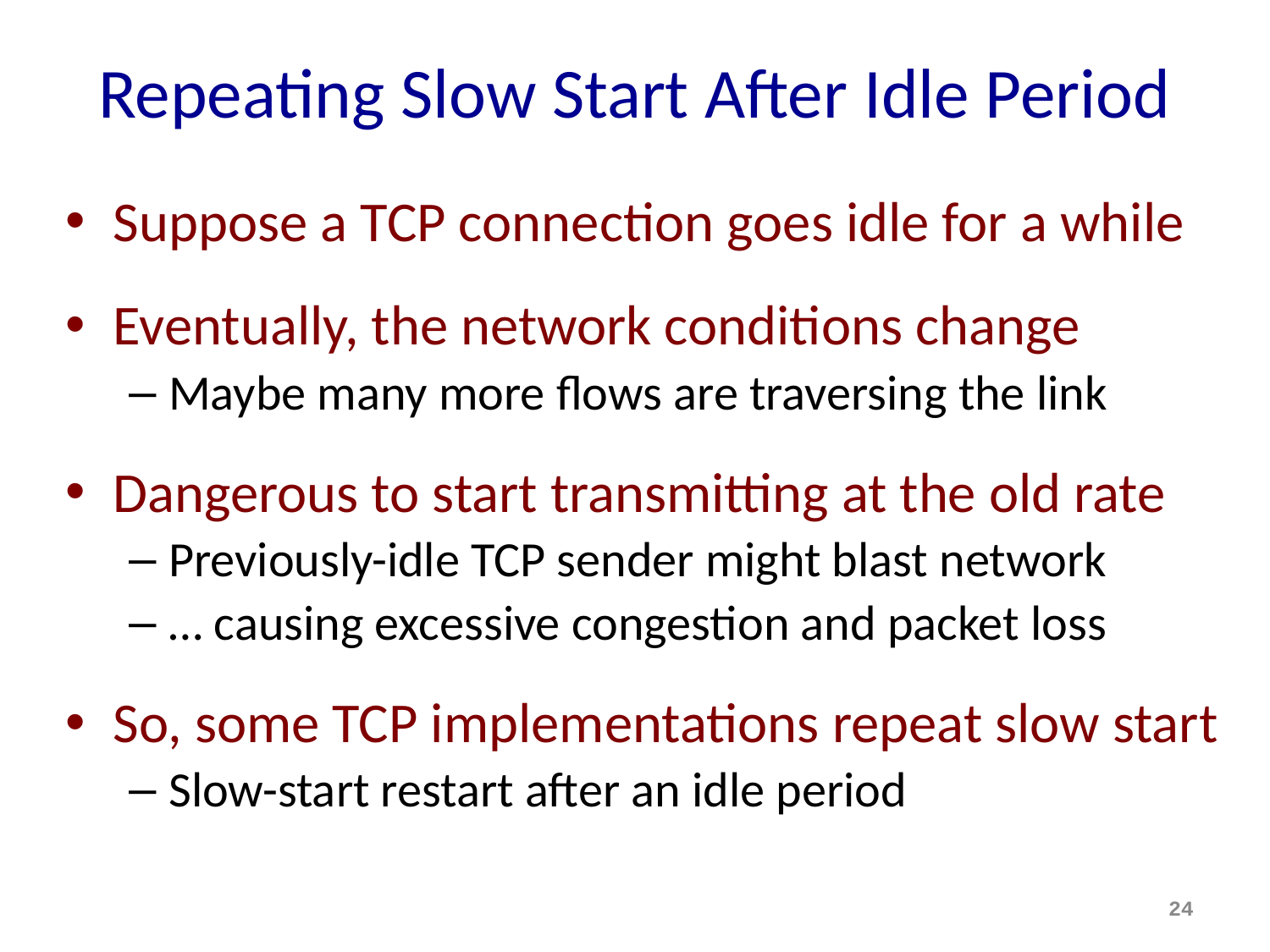

# Repeating Slow Start After Idle Period
Suppose a TCP connection goes idle for a while
Eventually, the network conditions change
Maybe many more flows are traversing the link
Dangerous to start transmitting at the old rate
Previously-idle TCP sender might blast network
… causing excessive congestion and packet loss
So, some TCP implementations repeat slow start
Slow-start restart after an idle period
24